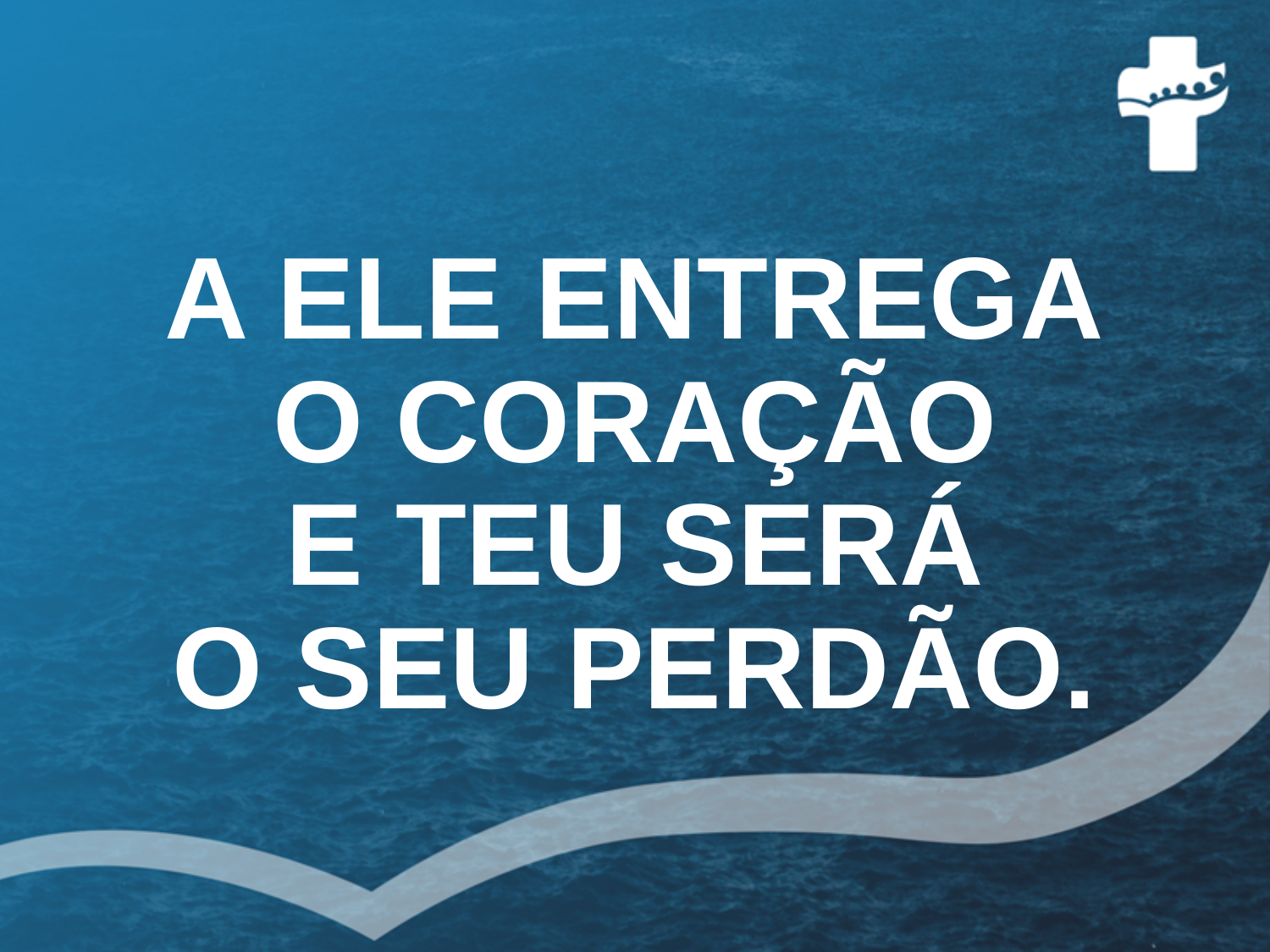

# A ELE ENTREGA O CORAÇÃO E TEU SERÁ O SEU PERDÃO.